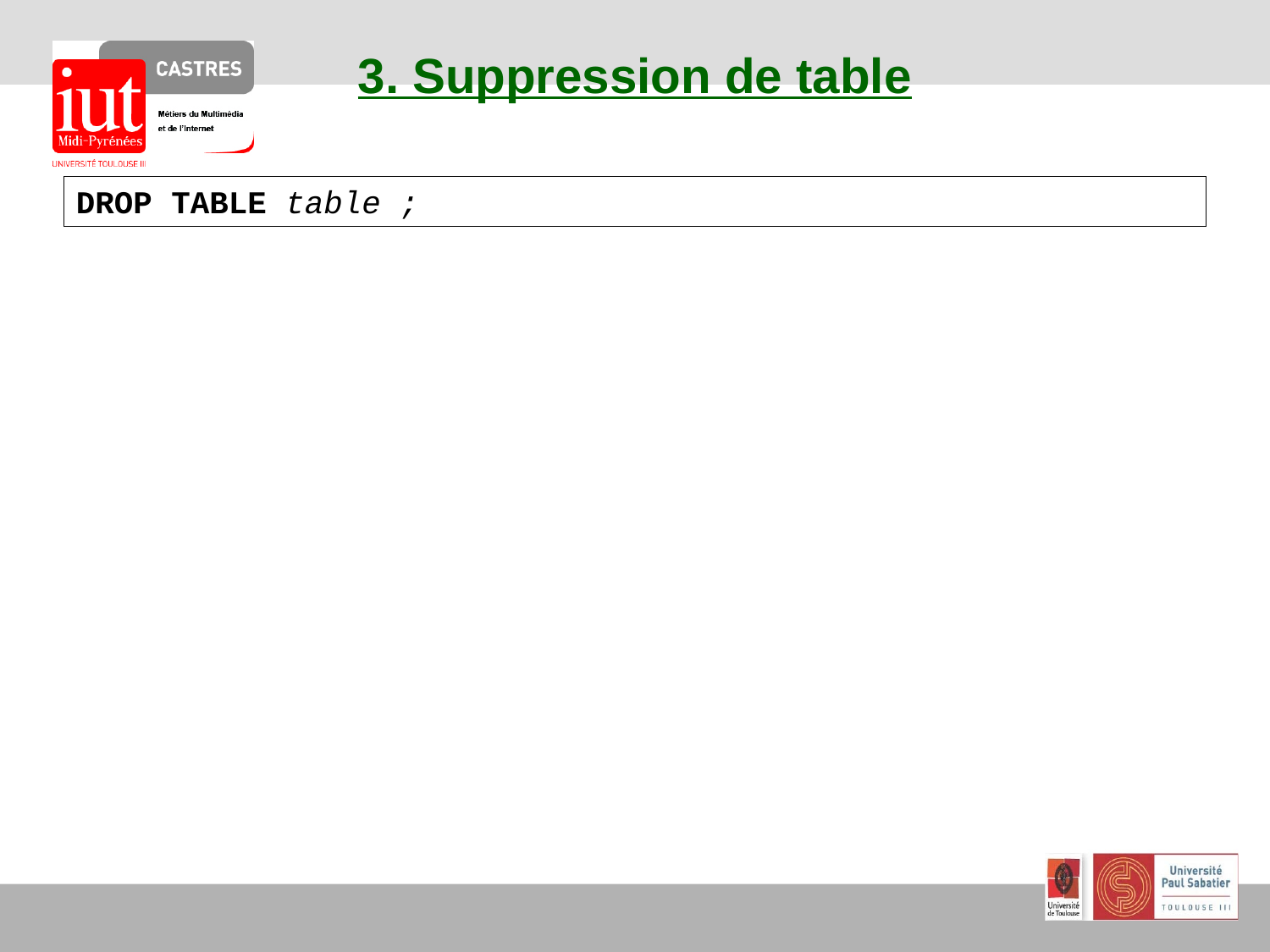

# 3. Suppression de table
DROP TABLE table ;